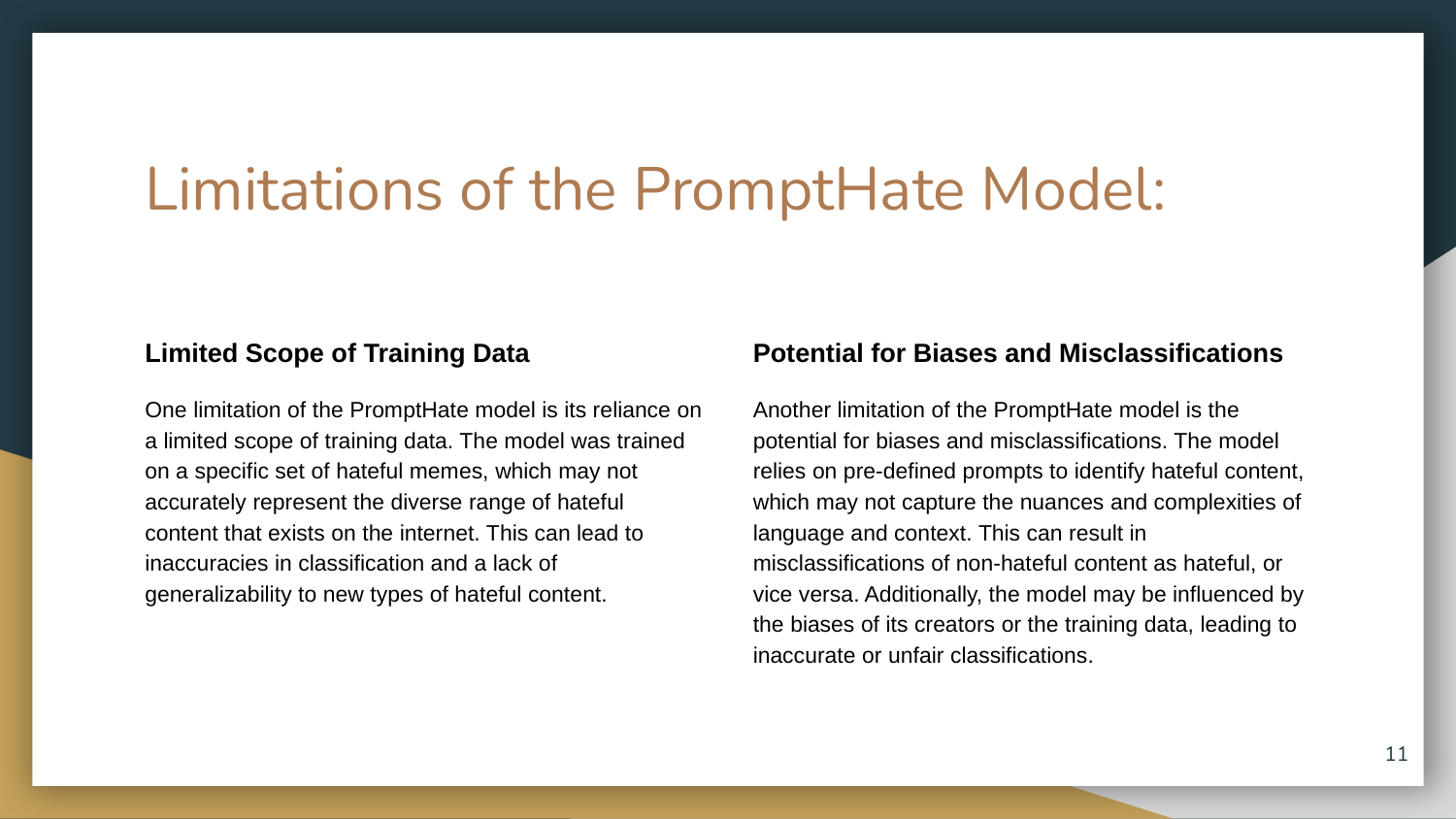

# Limitations of the PromptHate Model:
Limited Scope of Training Data
One limitation of the PromptHate model is its reliance on a limited scope of training data. The model was trained on a specific set of hateful memes, which may not accurately represent the diverse range of hateful content that exists on the internet. This can lead to inaccuracies in classification and a lack of generalizability to new types of hateful content.

Potential for Biases and Misclassifications
Another limitation of the PromptHate model is the potential for biases and misclassifications. The model relies on pre-defined prompts to identify hateful content, which may not capture the nuances and complexities of language and context. This can result in misclassifications of non-hateful content as hateful, or vice versa. Additionally, the model may be influenced by the biases of its creators or the training data, leading to inaccurate or unfair classifications.

11